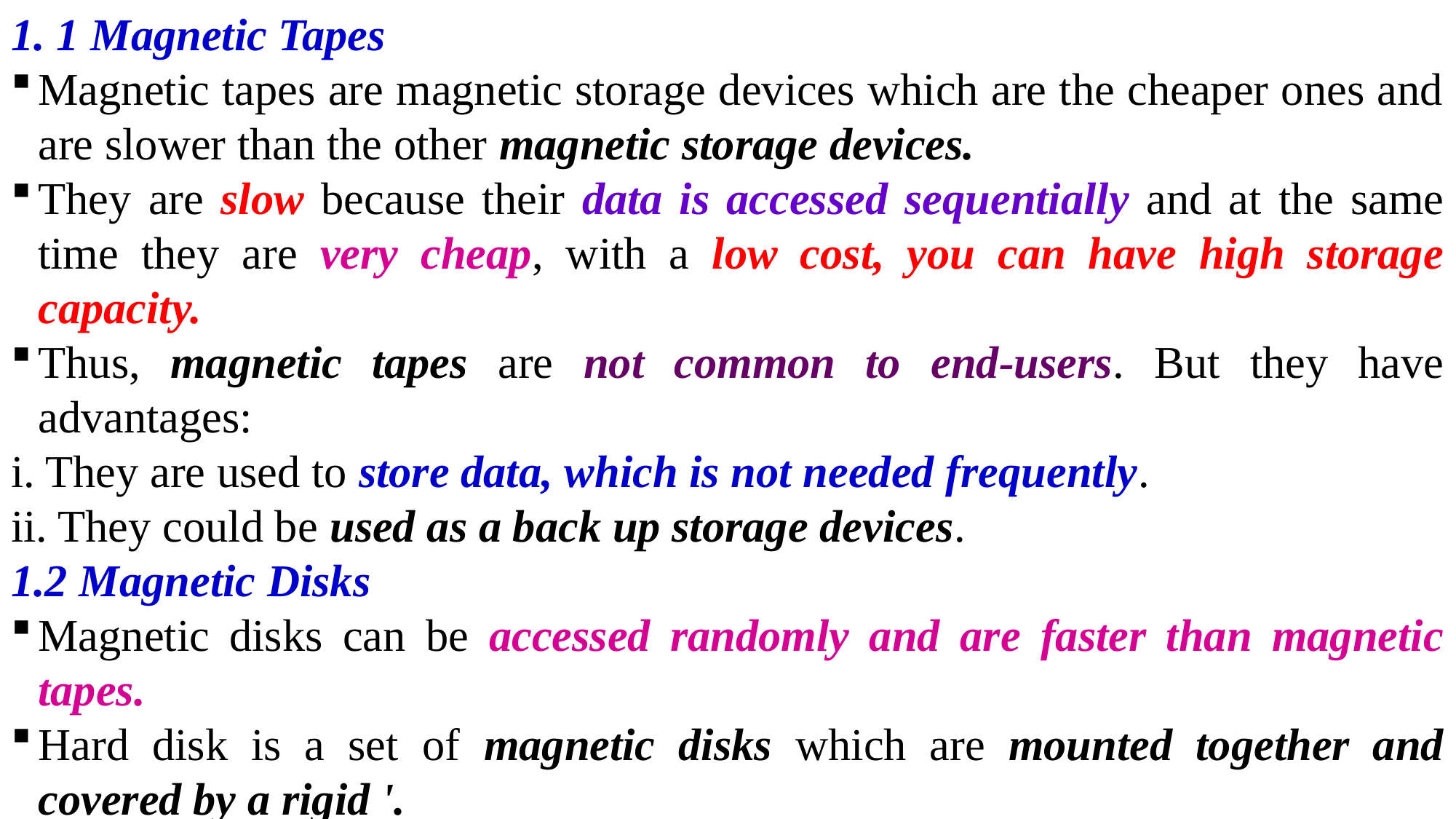

1. 1 Magnetic Tapes
Magnetic tapes are magnetic storage devices which are the cheaper ones and are slower than the other magnetic storage devices.
They are slow because their data is accessed sequentially and at the same time they are very cheap, with a low cost, you can have high storage capacity.
Thus, magnetic tapes are not common to end-users. But they have advantages:
i. They are used to store data, which is not needed frequently.
ii. They could be used as a back up storage devices.
1.2 Magnetic Disks
Magnetic disks can be accessed randomly and are faster than magnetic tapes.
Hard disk is a set of magnetic disks which are mounted together and covered by a rigid '.